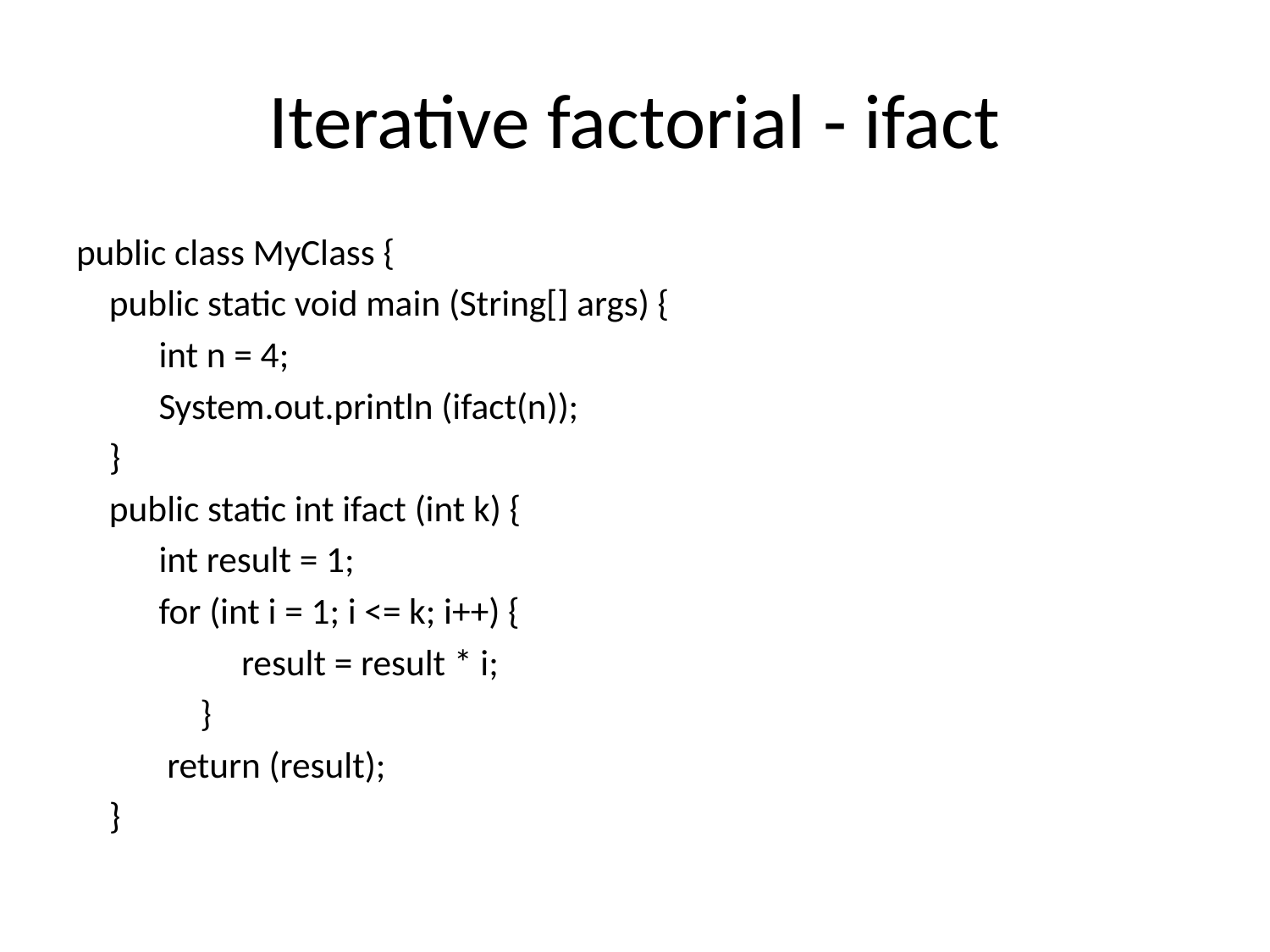

# Iterative factorial - ifact
public class MyClass {
    public static void main (String[] args) {
          int n = 4;
	System.out.println (ifact(n));
    }
    public static int ifact (int k) {
	int result = 1;
	for (int i = 1; i <= k; i++) {
		result = result * i;
               }
           return (result);
    }